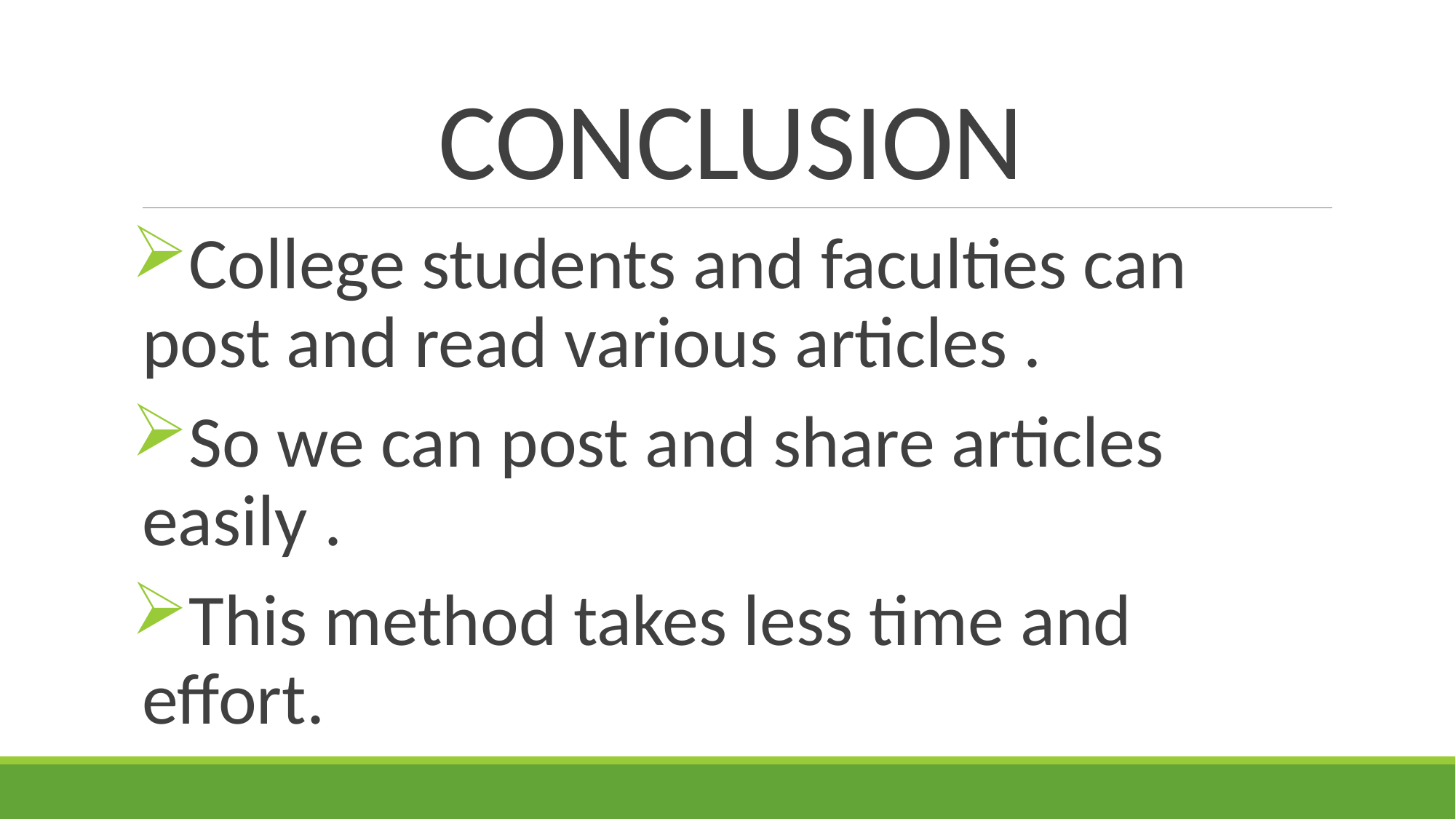

# CONCLUSION
College students and faculties can post and read various articles .
So we can post and share articles easily .
This method takes less time and effort.